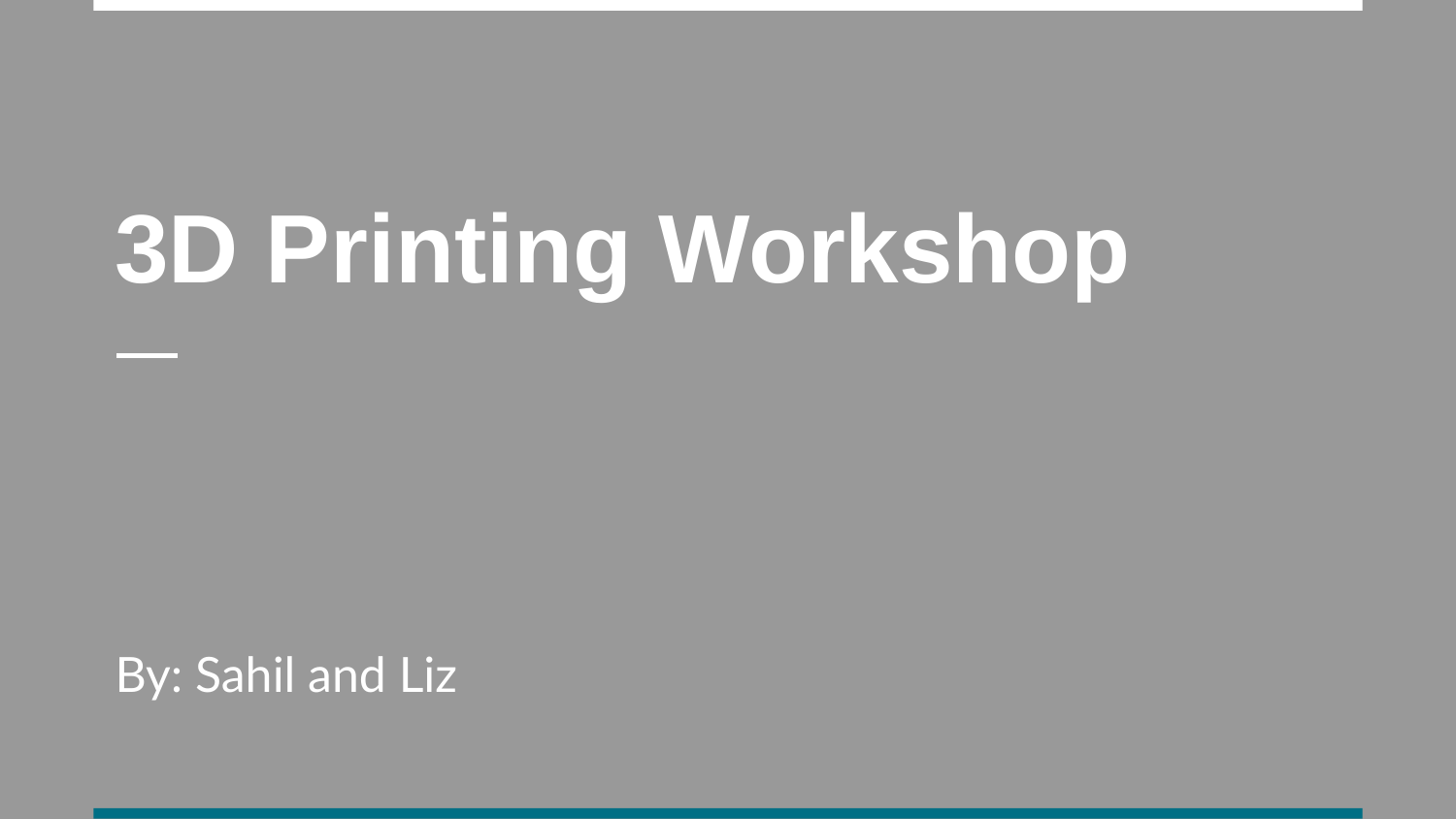

# 3D Printing Workshop
By: Sahil and Liz